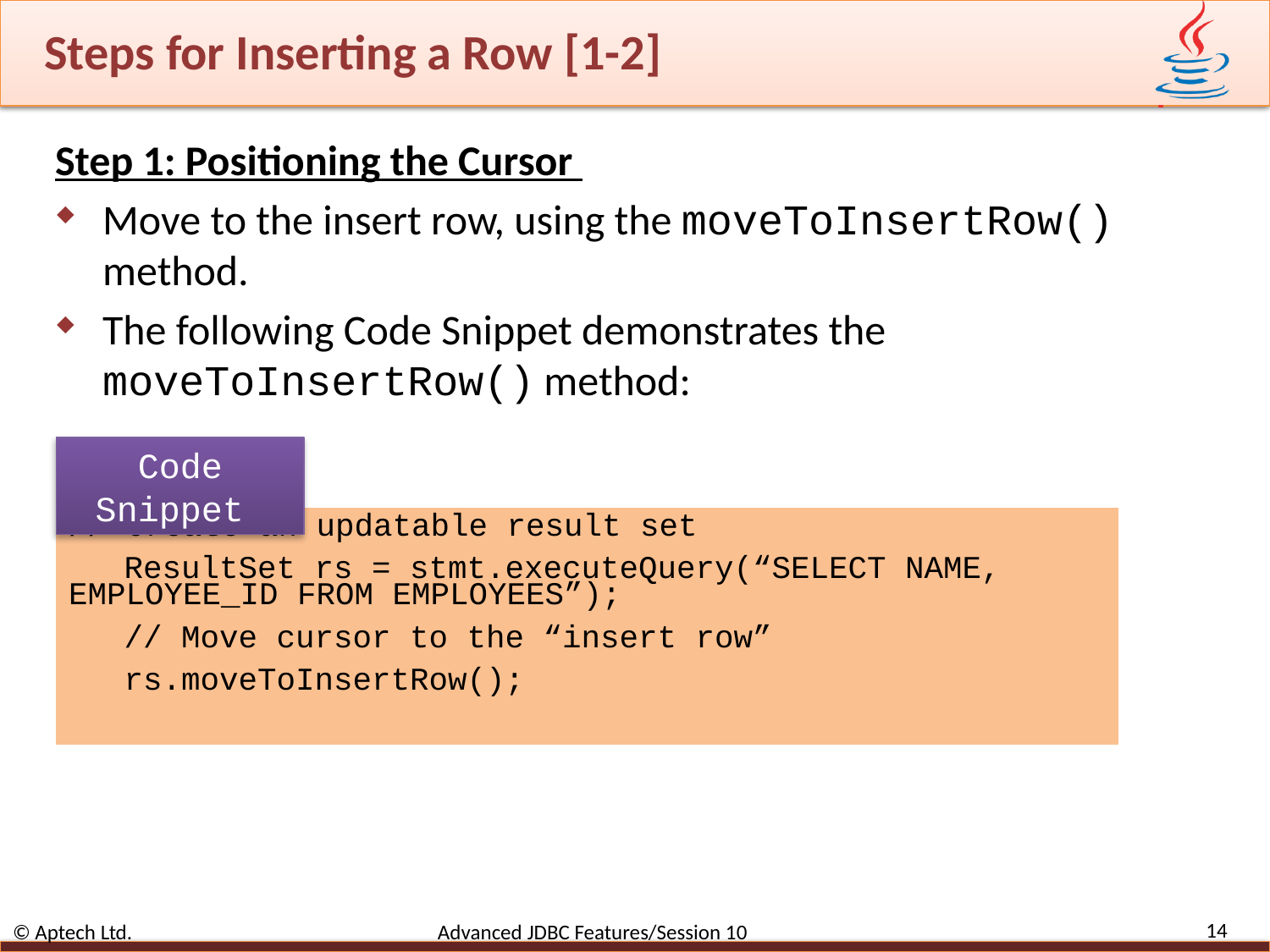

# Steps for Inserting a Row [1-2]
Step 1: Positioning the Cursor
Move to the insert row, using the moveToInsertRow() method.
The following Code Snippet demonstrates the moveToInsertRow() method:

Code Snippet
// Create an updatable result set
ResultSet rs = stmt.executeQuery(“SELECT NAME, EMPLOYEE_ID FROM EMPLOYEES”);
// Move cursor to the “insert row”
rs.moveToInsertRow();

14
© Aptech Ltd.                                                               Advanced JDBC Features/Session 10